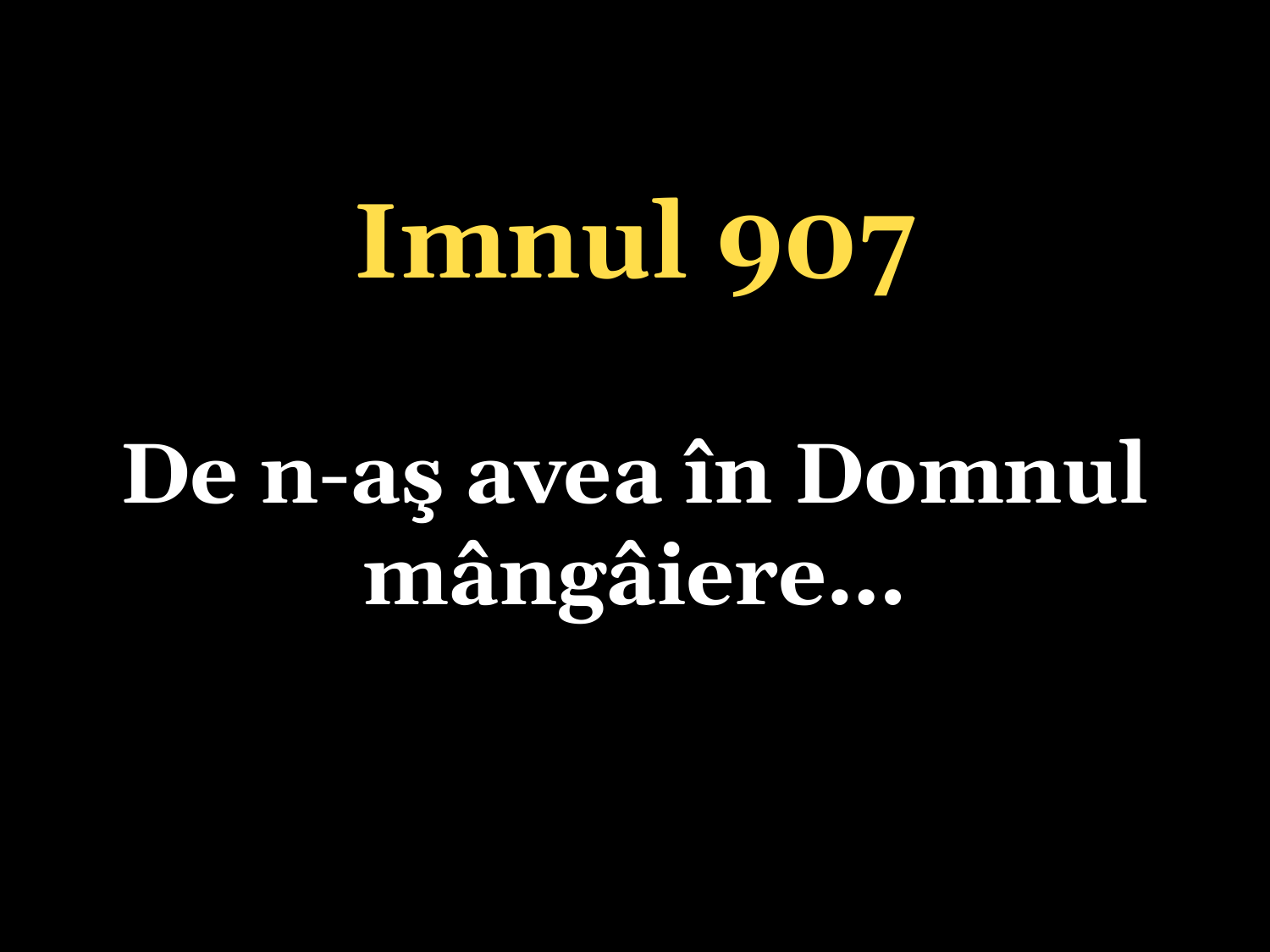

Imnul 907
De n-aş avea în Domnul mângâiere…